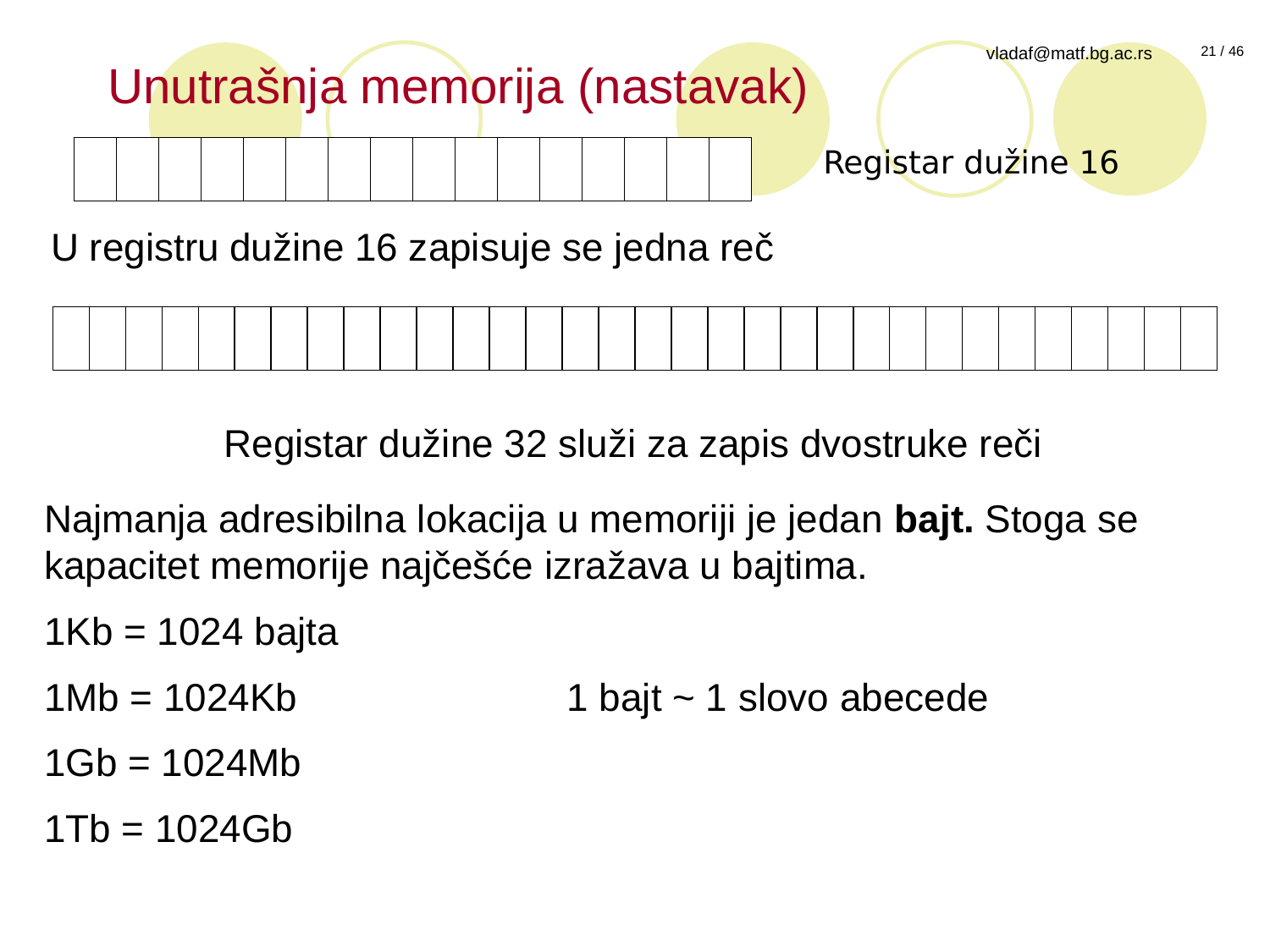

Unutrašnja memorija (nastavak)
Registar dužine 16

U registru dužine 16 zapisuje se jedna reč

Registar dužine 32 služi za zapis dvostruke reči
Najmanja adresibilna lokacija u memoriji je jedan bajt. Stoga se kapacitet memorije najčešće izražava u bajtima.
1Kb = 1024 bajta
1Mb = 1024Kb                         1 bajt ~ 1 slovo abecede
1Gb = 1024Mb
1Tb = 1024Gb